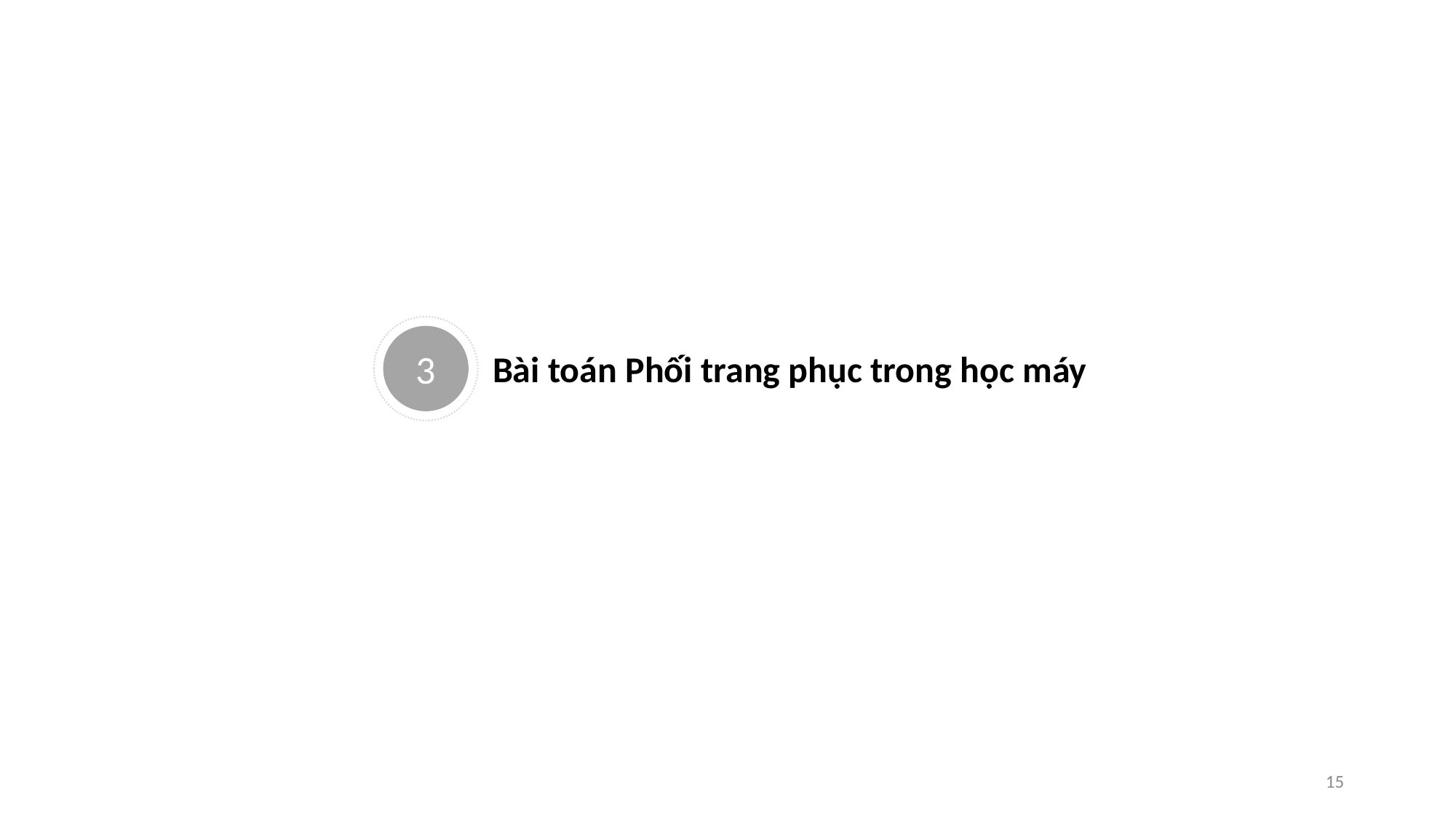

3
Bài toán Phối trang phục trong học máy
15